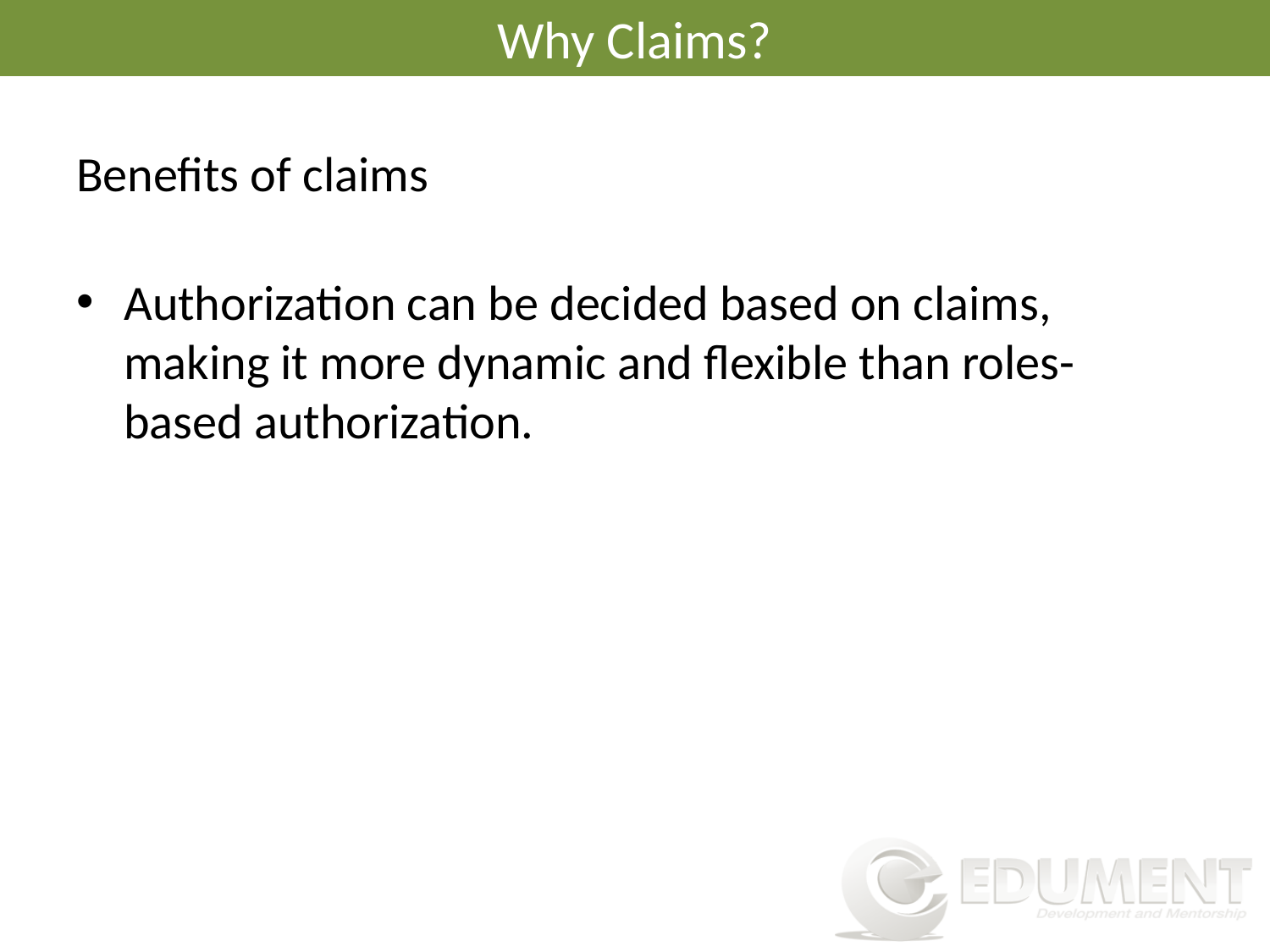

# Why Claims?
Benefits of claims
Authorization can be decided based on claims, making it more dynamic and flexible than roles-based authorization.